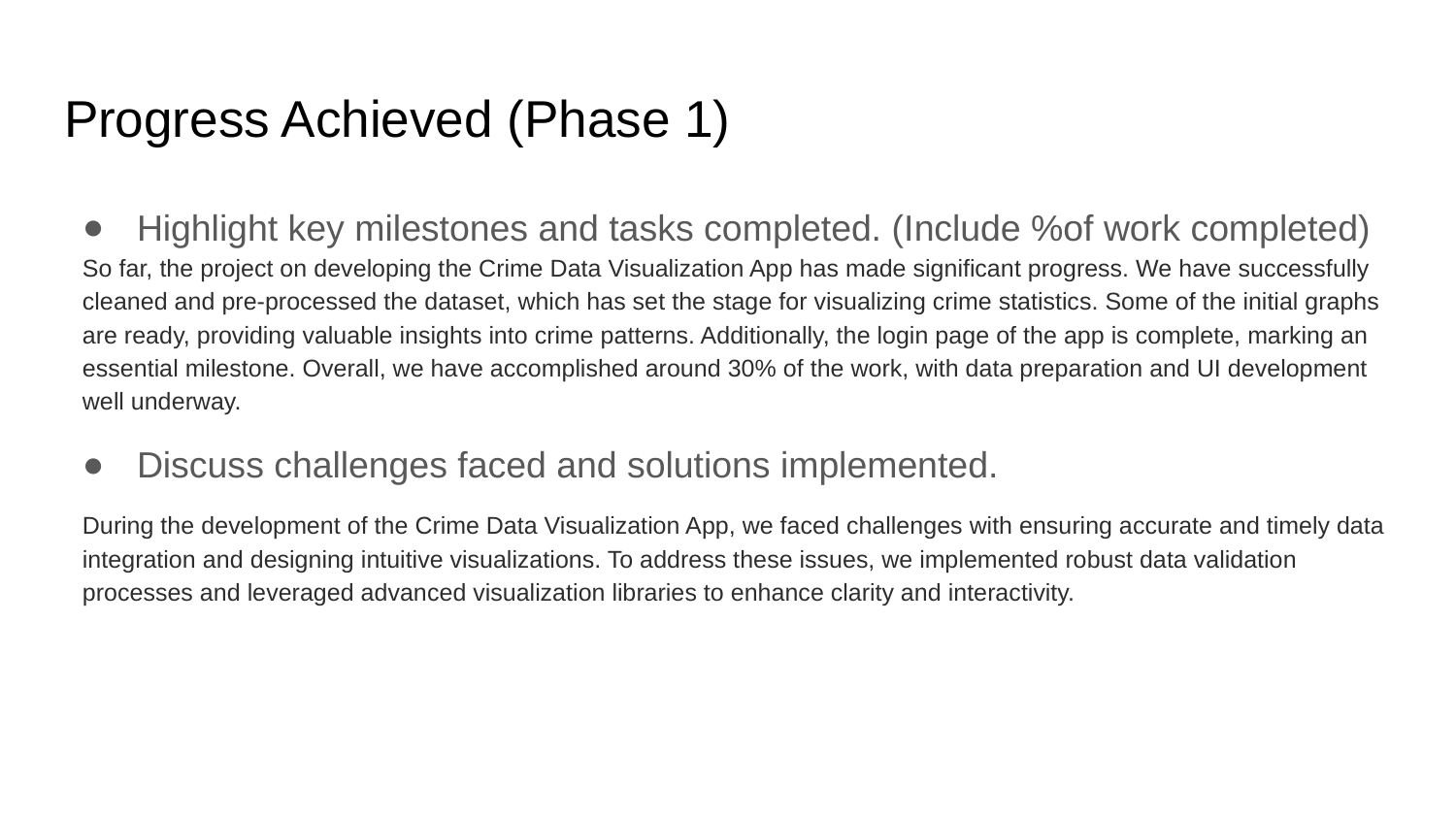

# Progress Achieved (Phase 1)
Highlight key milestones and tasks completed. (Include %of work completed)
So far, the project on developing the Crime Data Visualization App has made significant progress. We have successfully cleaned and pre-processed the dataset, which has set the stage for visualizing crime statistics. Some of the initial graphs are ready, providing valuable insights into crime patterns. Additionally, the login page of the app is complete, marking an essential milestone. Overall, we have accomplished around 30% of the work, with data preparation and UI development well underway.
Discuss challenges faced and solutions implemented.
During the development of the Crime Data Visualization App, we faced challenges with ensuring accurate and timely data integration and designing intuitive visualizations. To address these issues, we implemented robust data validation processes and leveraged advanced visualization libraries to enhance clarity and interactivity.